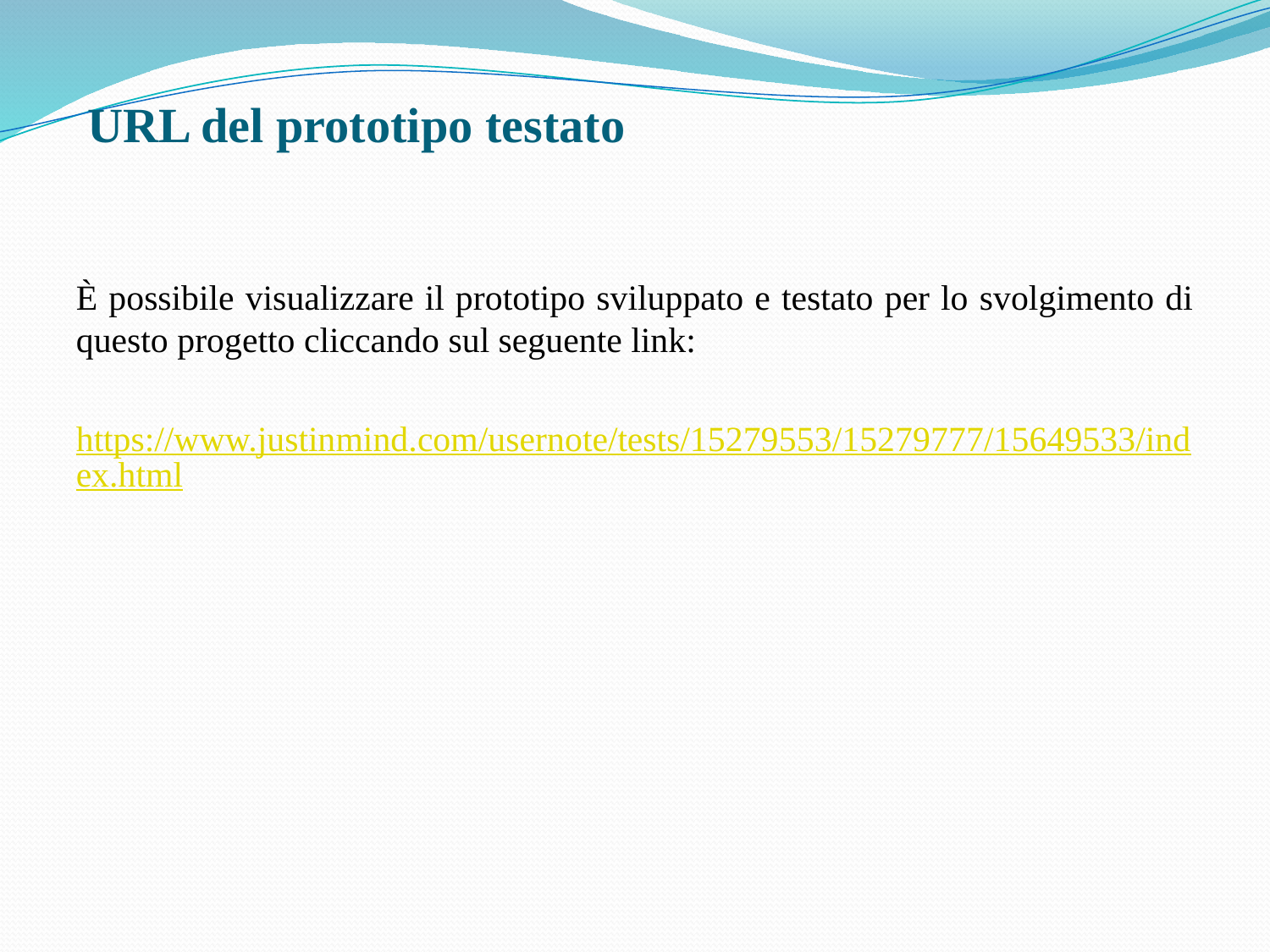

URL del prototipo testato
È possibile visualizzare il prototipo sviluppato e testato per lo svolgimento di questo progetto cliccando sul seguente link:

https://www.justinmind.com/usernote/tests/15279553/15279777/15649533/index.html